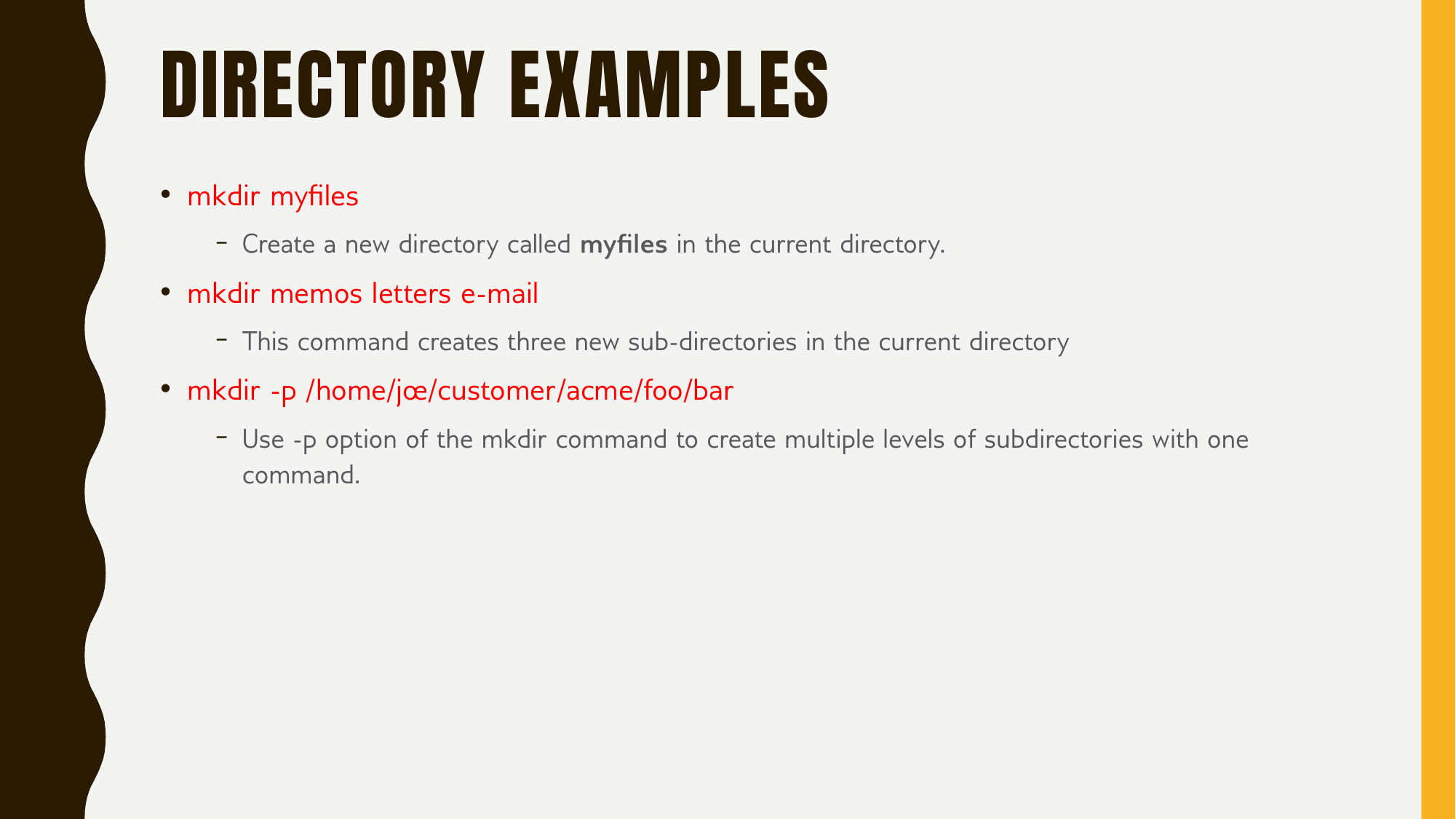

# Directory examples
mkdir myfiles
Create a new directory called myfiles in the current directory.
mkdir memos letters e-mail
This command creates three new sub-directories in the current directory
mkdir -p /home/joe/customer/acme/foo/bar
Use -p option of the mkdir command to create multiple levels of subdirectories with one command.